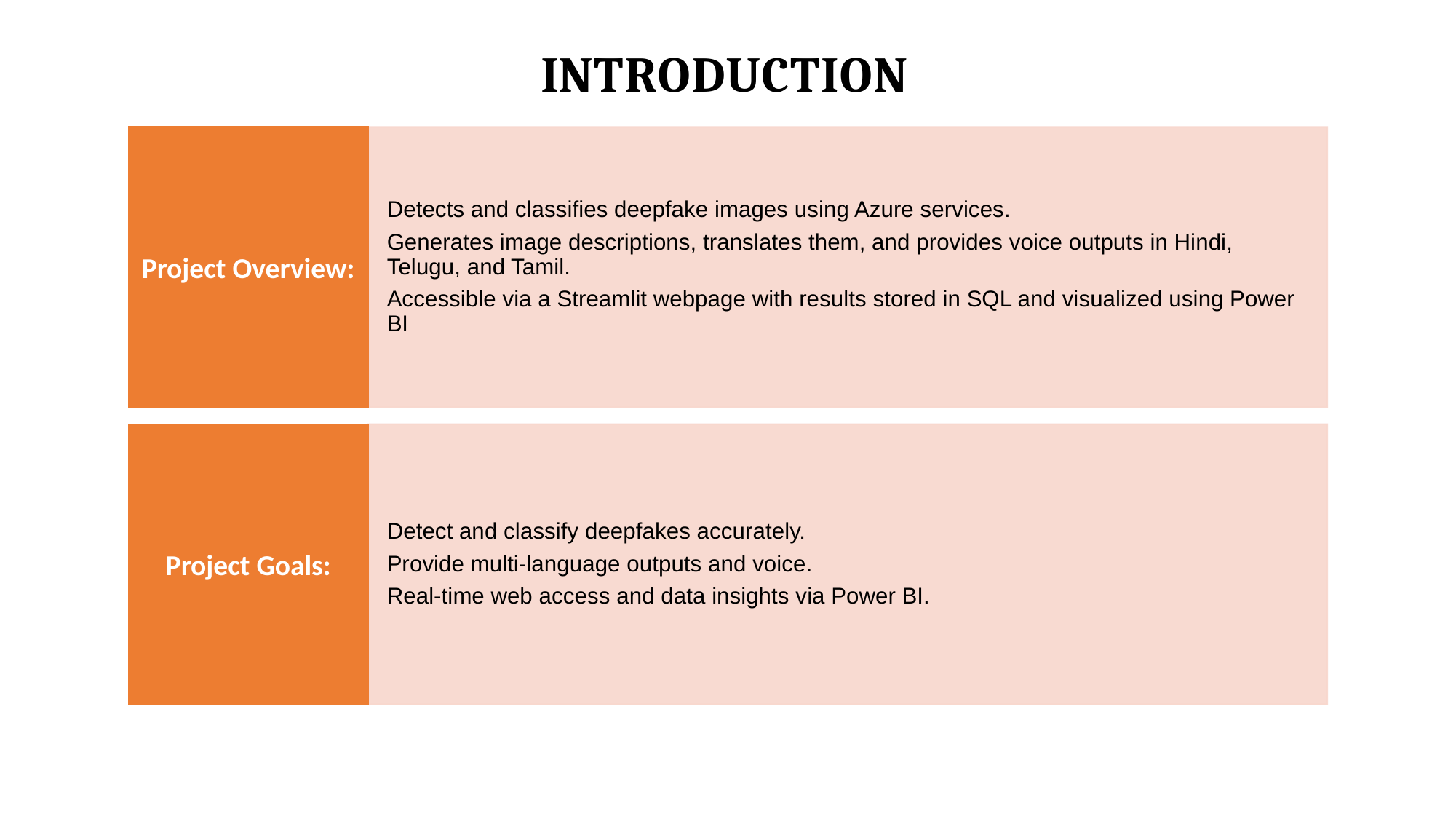

# introduction
Detects and classifies deepfake images using Azure services.
Generates image descriptions, translates them, and provides voice outputs in Hindi, Telugu, and Tamil.
Accessible via a Streamlit webpage with results stored in SQL and visualized using Power BI
Project Overview:
Detect and classify deepfakes accurately.
Provide multi-language outputs and voice.
Real-time web access and data insights via Power BI.
Project Goals: